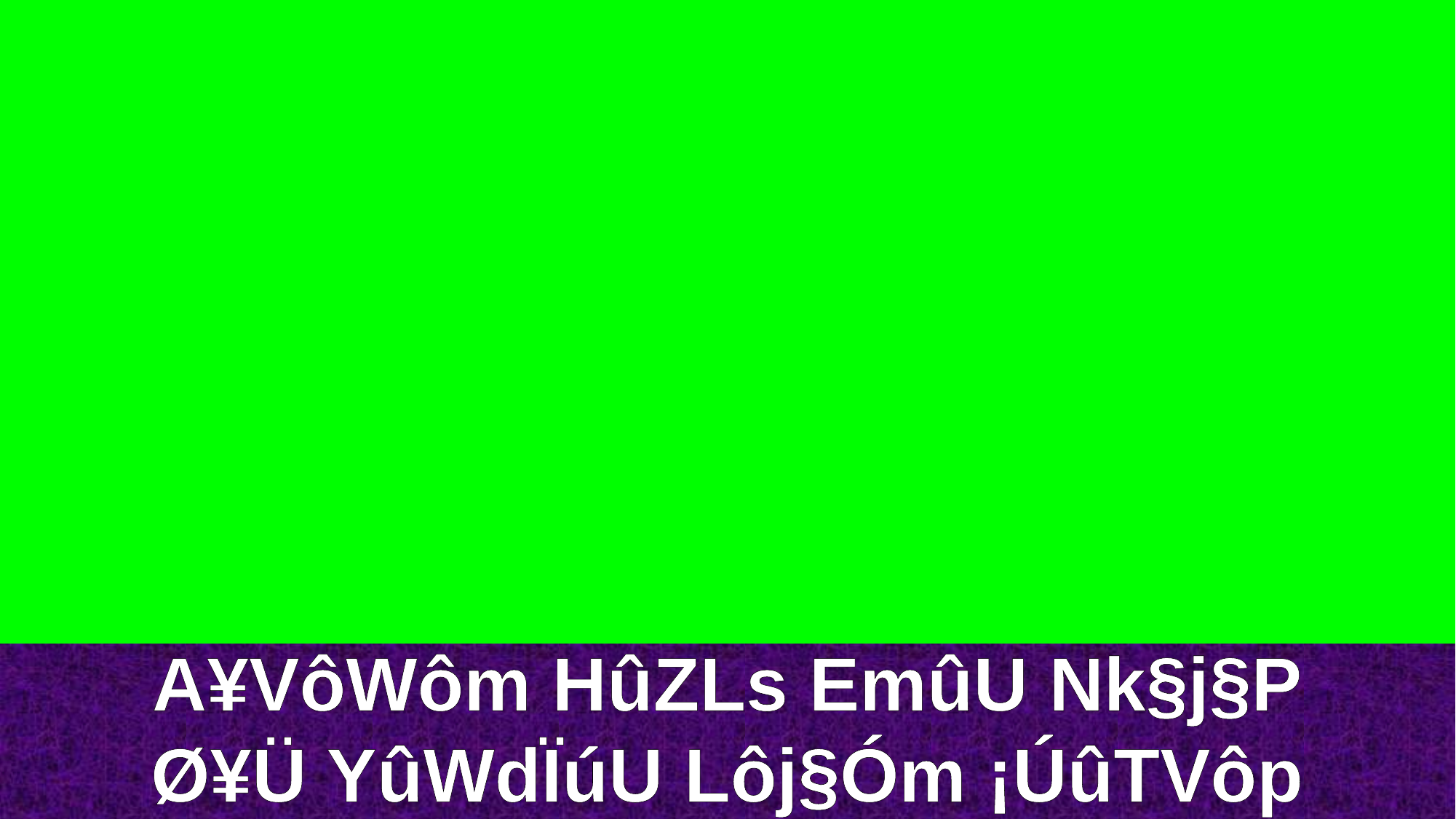

A¥VôWôm HûZLs EmûU Nk§j§P
Ø¥Ü YûWdÏúU Lôj§Óm ¡ÚûTVôp